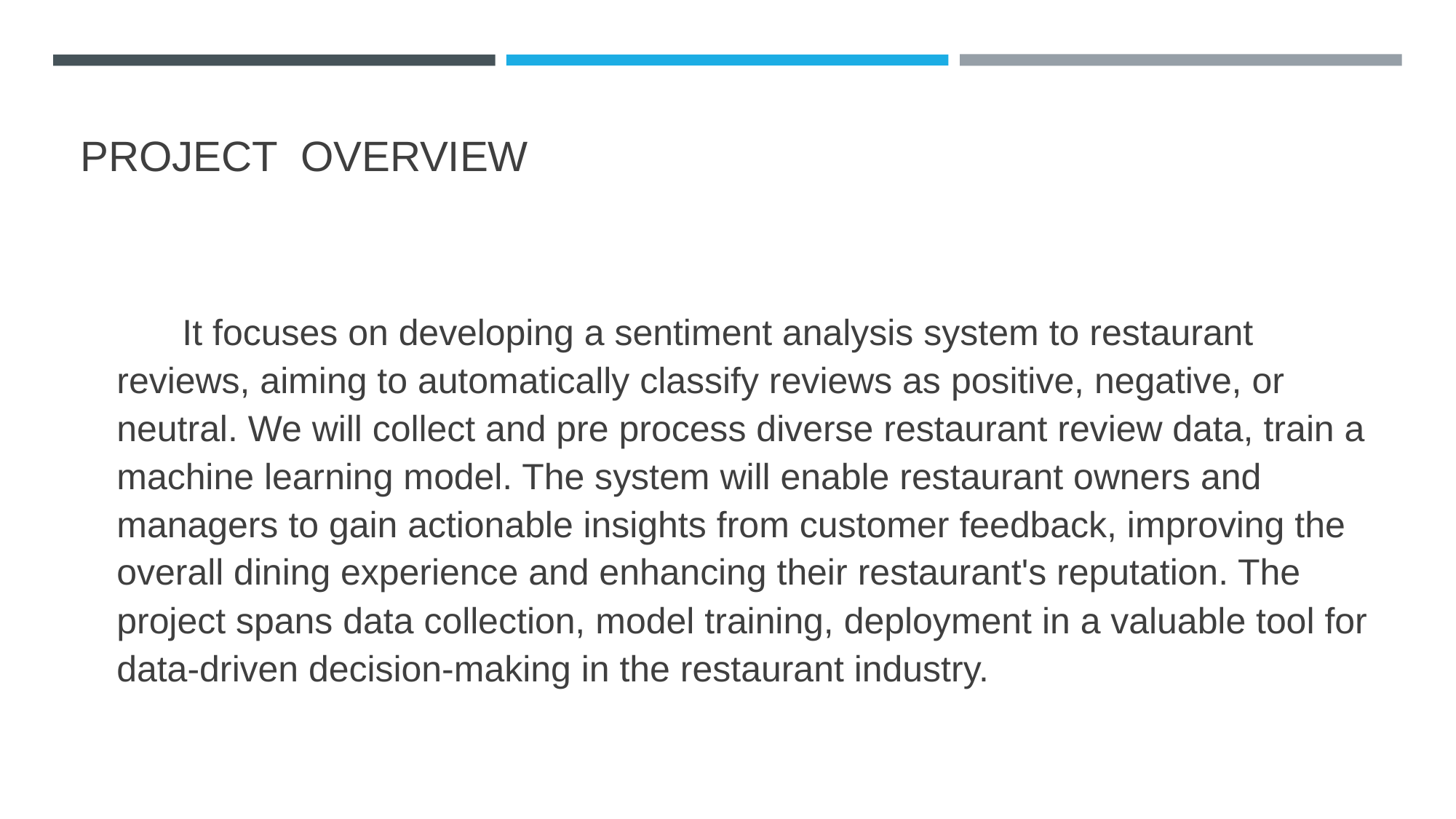

# PROJECT  OVERVIEW
          It focuses on developing a sentiment analysis system to restaurant reviews, aiming to automatically classify reviews as positive, negative, or neutral. We will collect and pre process diverse restaurant review data, train a machine learning model. The system will enable restaurant owners and managers to gain actionable insights from customer feedback, improving the overall dining experience and enhancing their restaurant's reputation. The project spans data collection, model training, deployment in a valuable tool for data-driven decision-making in the restaurant industry.